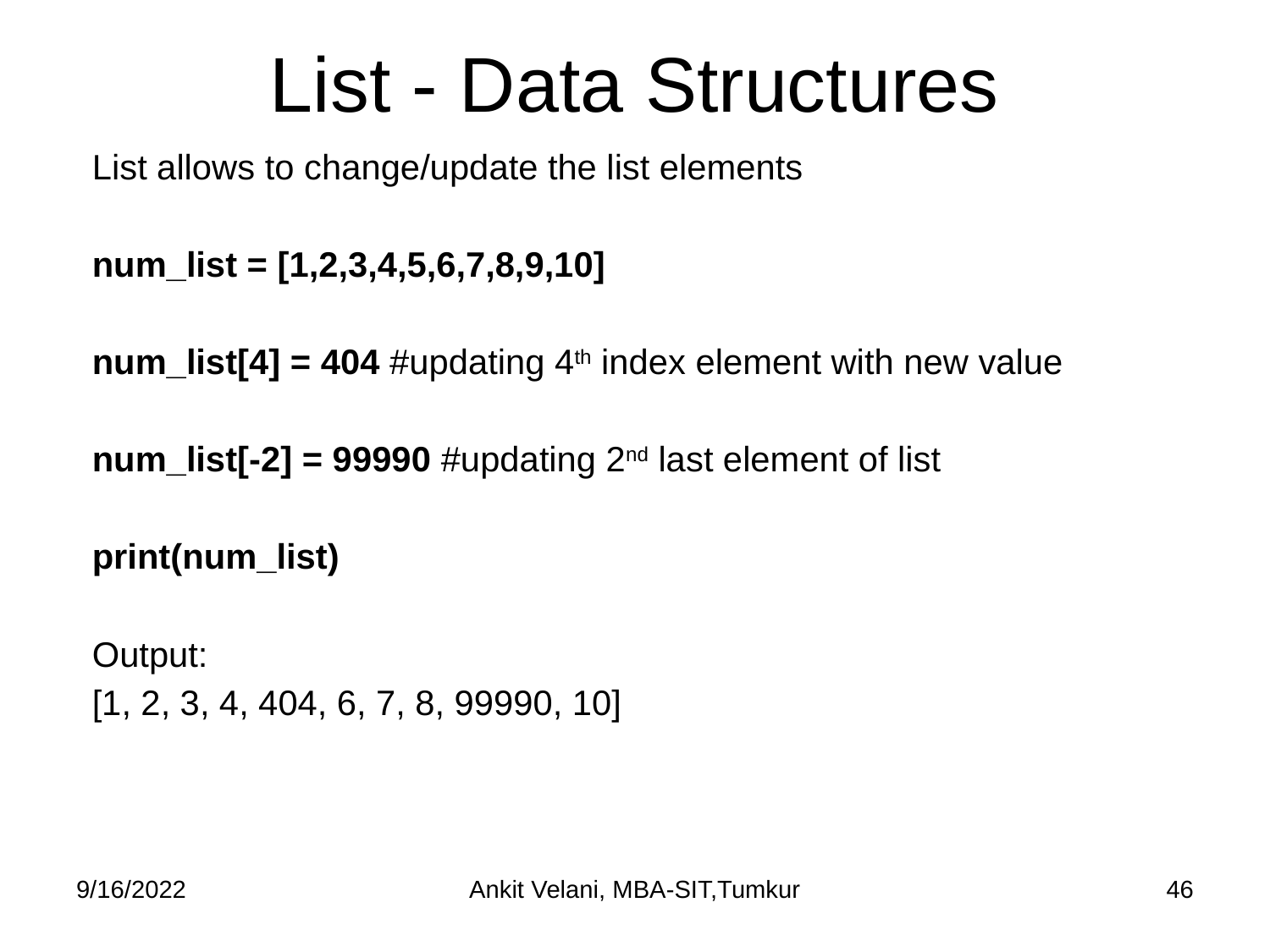

# List - Data Structures
List allows to change/update the list elements

num_list = [1,2,3,4,5,6,7,8,9,10]

num_list[4] = 404 #updating 4th index element with new value

num_list[-2] = 99990 #updating 2nd last element of list

print(num_list)

Output:
[1, 2, 3, 4, 404, 6, 7, 8, 99990, 10]
9/16/2022
Ankit Velani, MBA-SIT,Tumkur
46